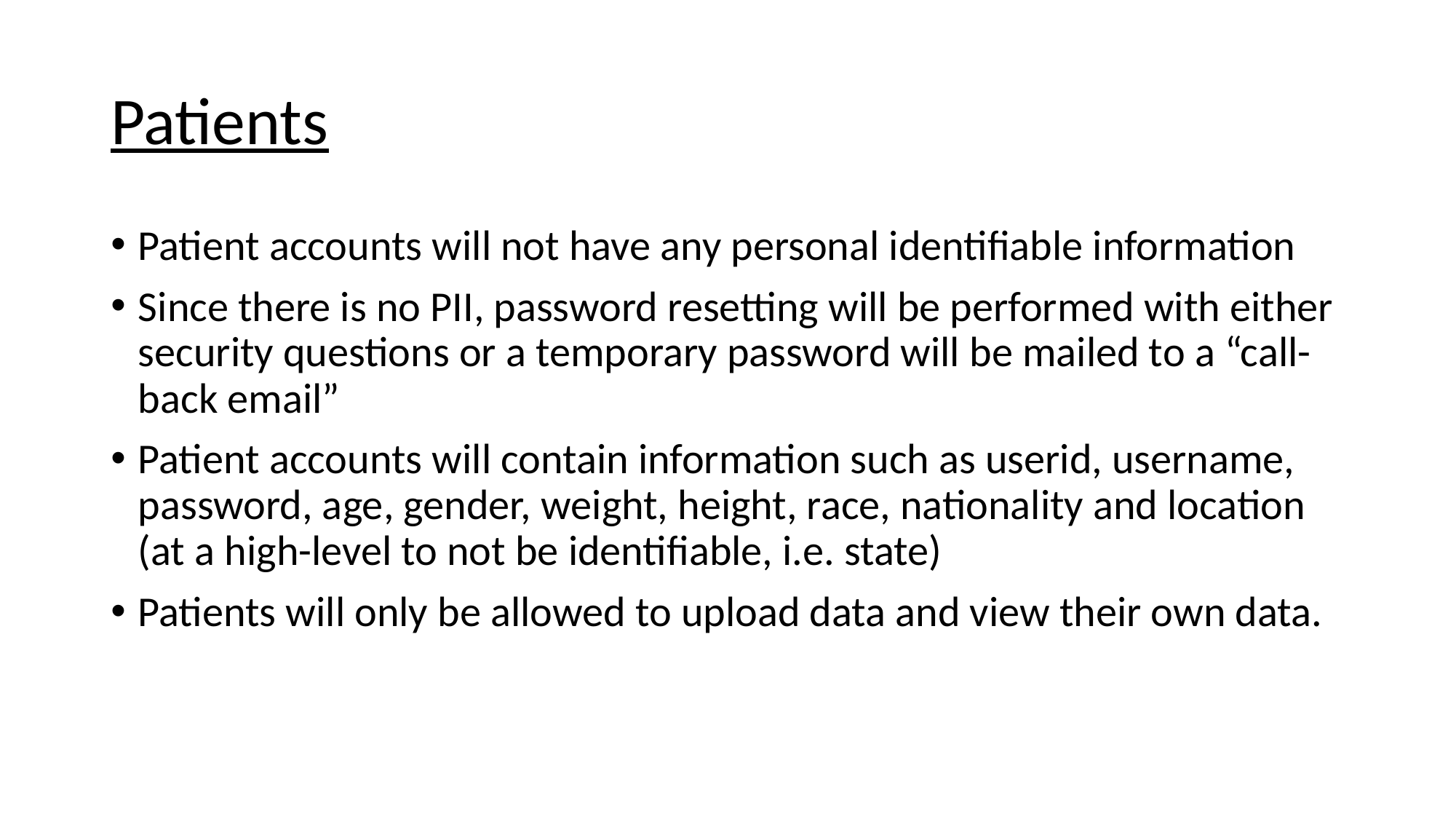

# Patients
Patient accounts will not have any personal identifiable information
Since there is no PII, password resetting will be performed with either security questions or a temporary password will be mailed to a “call-back email”
Patient accounts will contain information such as userid, username, password, age, gender, weight, height, race, nationality and location (at a high-level to not be identifiable, i.e. state)
Patients will only be allowed to upload data and view their own data.